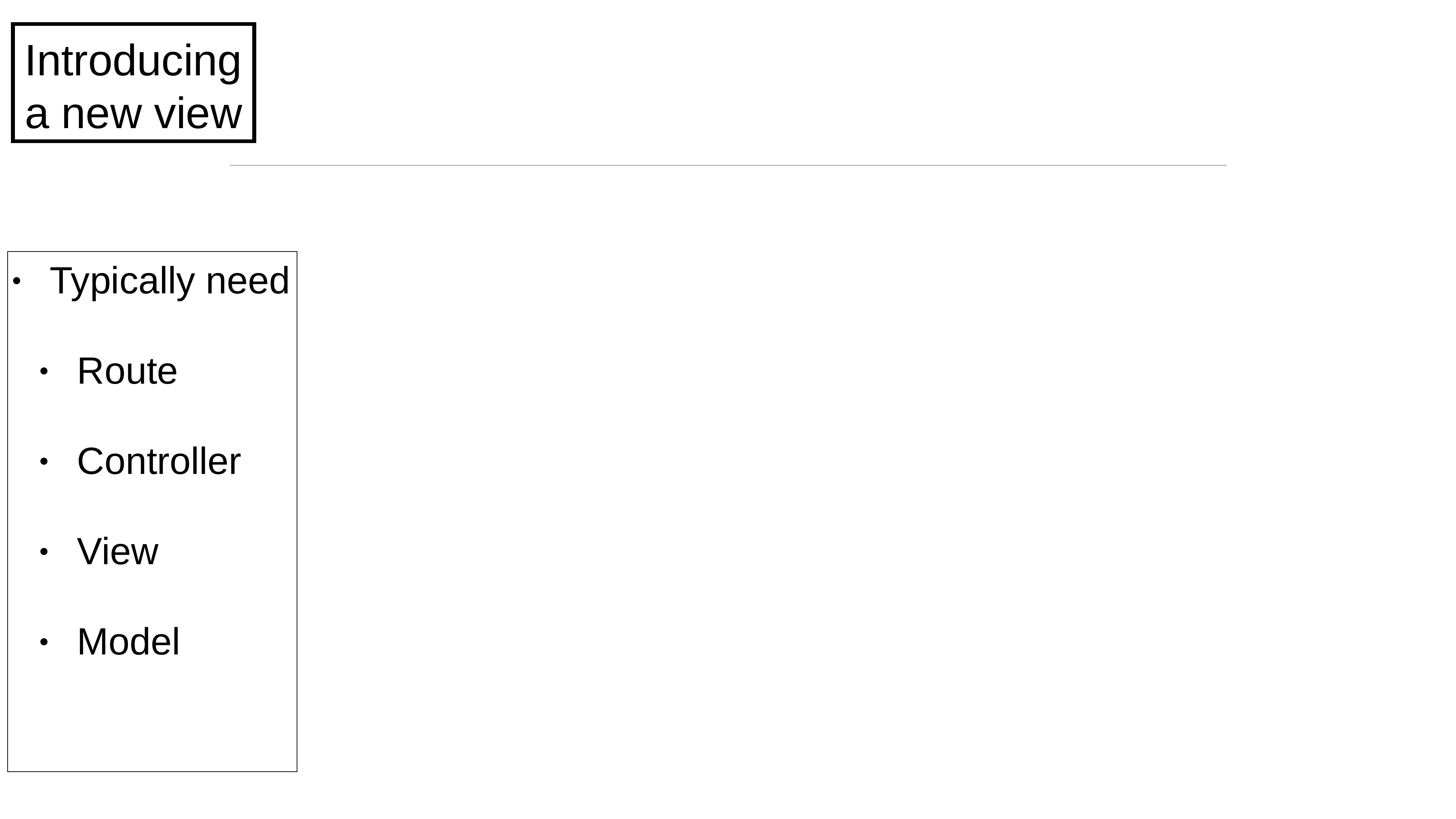

# Introducing a new view
Typically need
Route
Controller
View
Model
5